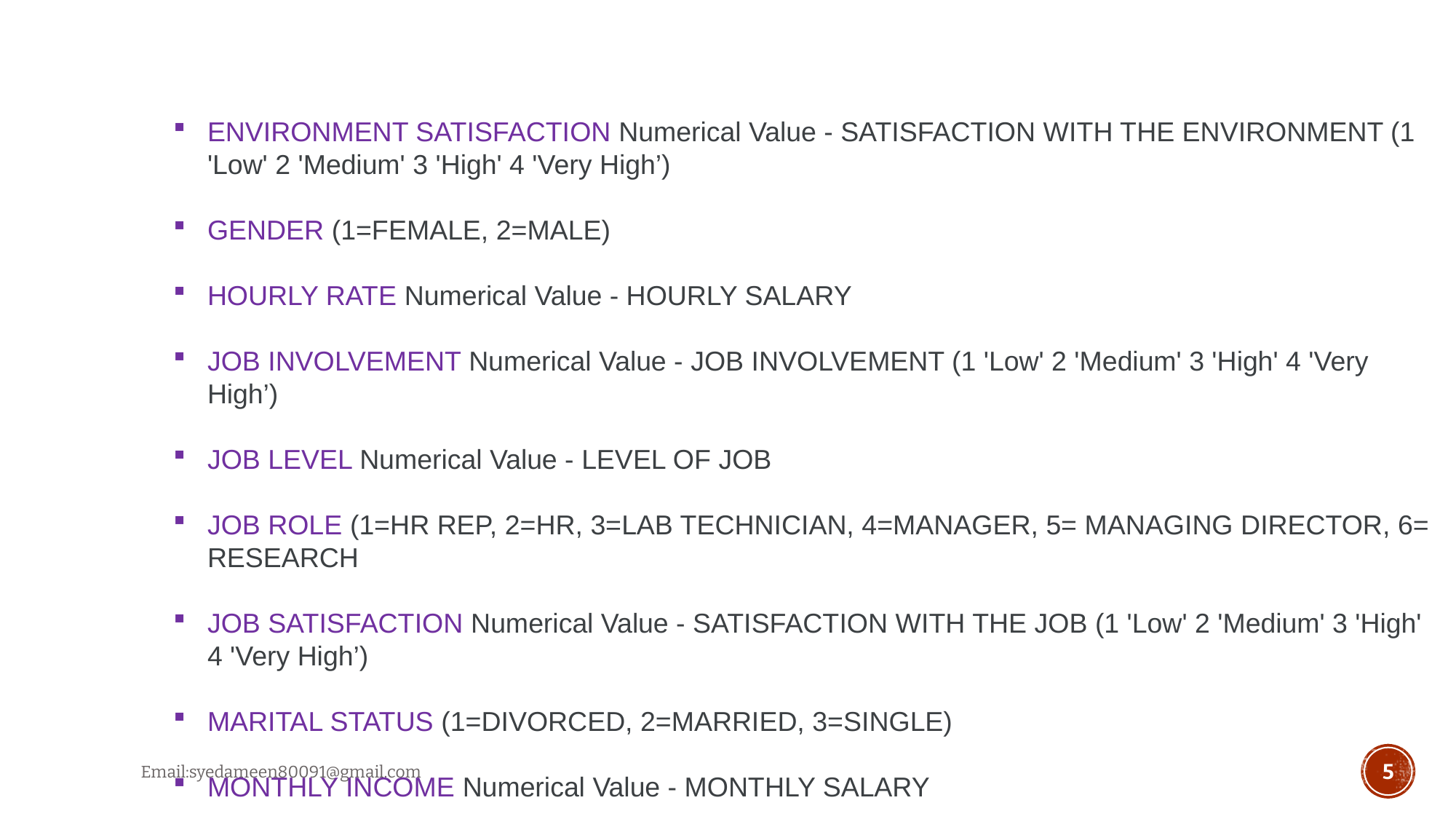

ENVIRONMENT SATISFACTION Numerical Value - SATISFACTION WITH THE ENVIRONMENT (1 'Low' 2 'Medium' 3 'High' 4 'Very High’)

GENDER (1=FEMALE, 2=MALE)

HOURLY RATE Numerical Value - HOURLY SALARY

JOB INVOLVEMENT Numerical Value - JOB INVOLVEMENT (1 'Low' 2 'Medium' 3 'High' 4 'Very High’)

JOB LEVEL Numerical Value - LEVEL OF JOB

JOB ROLE (1=HR REP, 2=HR, 3=LAB TECHNICIAN, 4=MANAGER, 5= MANAGING DIRECTOR, 6= RESEARCH

JOB SATISFACTION Numerical Value - SATISFACTION WITH THE JOB (1 'Low' 2 'Medium' 3 'High' 4 'Very High’)

MARITAL STATUS (1=DIVORCED, 2=MARRIED, 3=SINGLE)

MONTHLY INCOME Numerical Value - MONTHLY SALARY

Email:syedameen80091@gmail.com
5